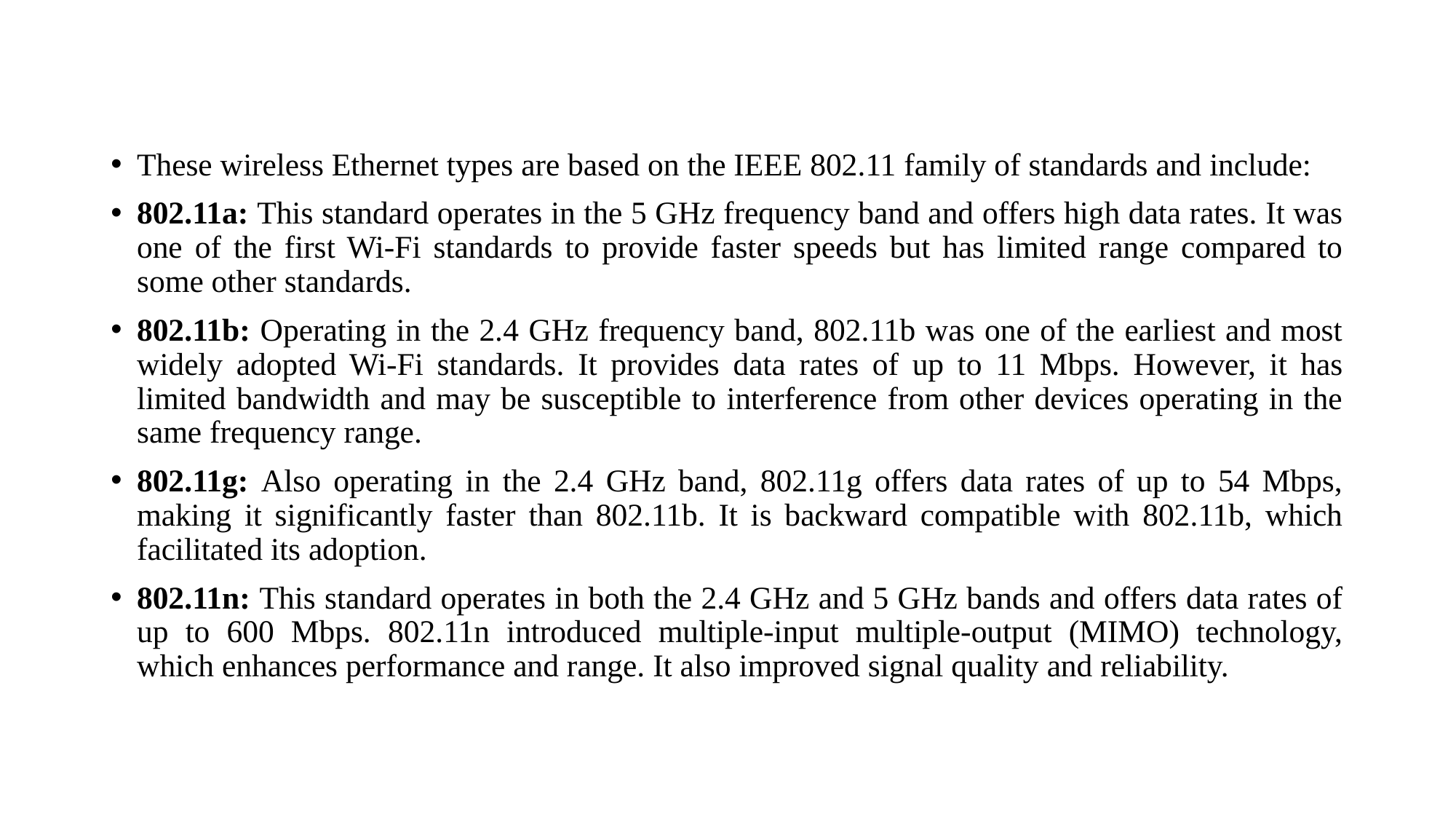

#
These wireless Ethernet types are based on the IEEE 802.11 family of standards and include:
802.11a: This standard operates in the 5 GHz frequency band and offers high data rates. It was one of the first Wi-Fi standards to provide faster speeds but has limited range compared to some other standards.
802.11b: Operating in the 2.4 GHz frequency band, 802.11b was one of the earliest and most widely adopted Wi-Fi standards. It provides data rates of up to 11 Mbps. However, it has limited bandwidth and may be susceptible to interference from other devices operating in the same frequency range.
802.11g: Also operating in the 2.4 GHz band, 802.11g offers data rates of up to 54 Mbps, making it significantly faster than 802.11b. It is backward compatible with 802.11b, which facilitated its adoption.
802.11n: This standard operates in both the 2.4 GHz and 5 GHz bands and offers data rates of up to 600 Mbps. 802.11n introduced multiple-input multiple-output (MIMO) technology, which enhances performance and range. It also improved signal quality and reliability.